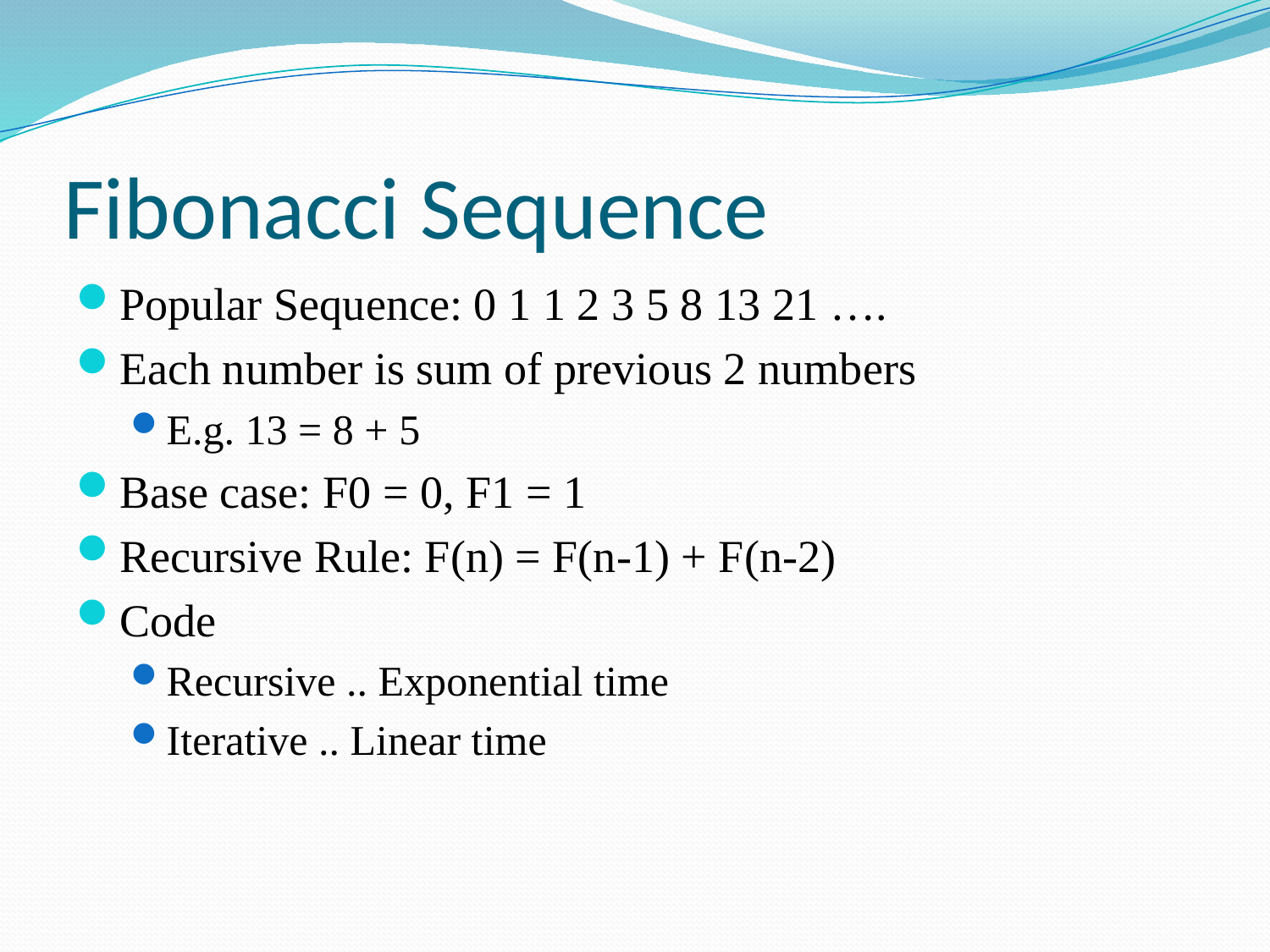

# Fibonacci Sequence
Popular Sequence: 0 1 1 2 3 5 8 13 21 ….
Each number is sum of previous 2 numbers
E.g. 13 = 8 + 5
Base case: F0 = 0, F1 = 1
Recursive Rule: F(n) = F(n-1) + F(n-2)
Code
Recursive .. Exponential time
Iterative .. Linear time